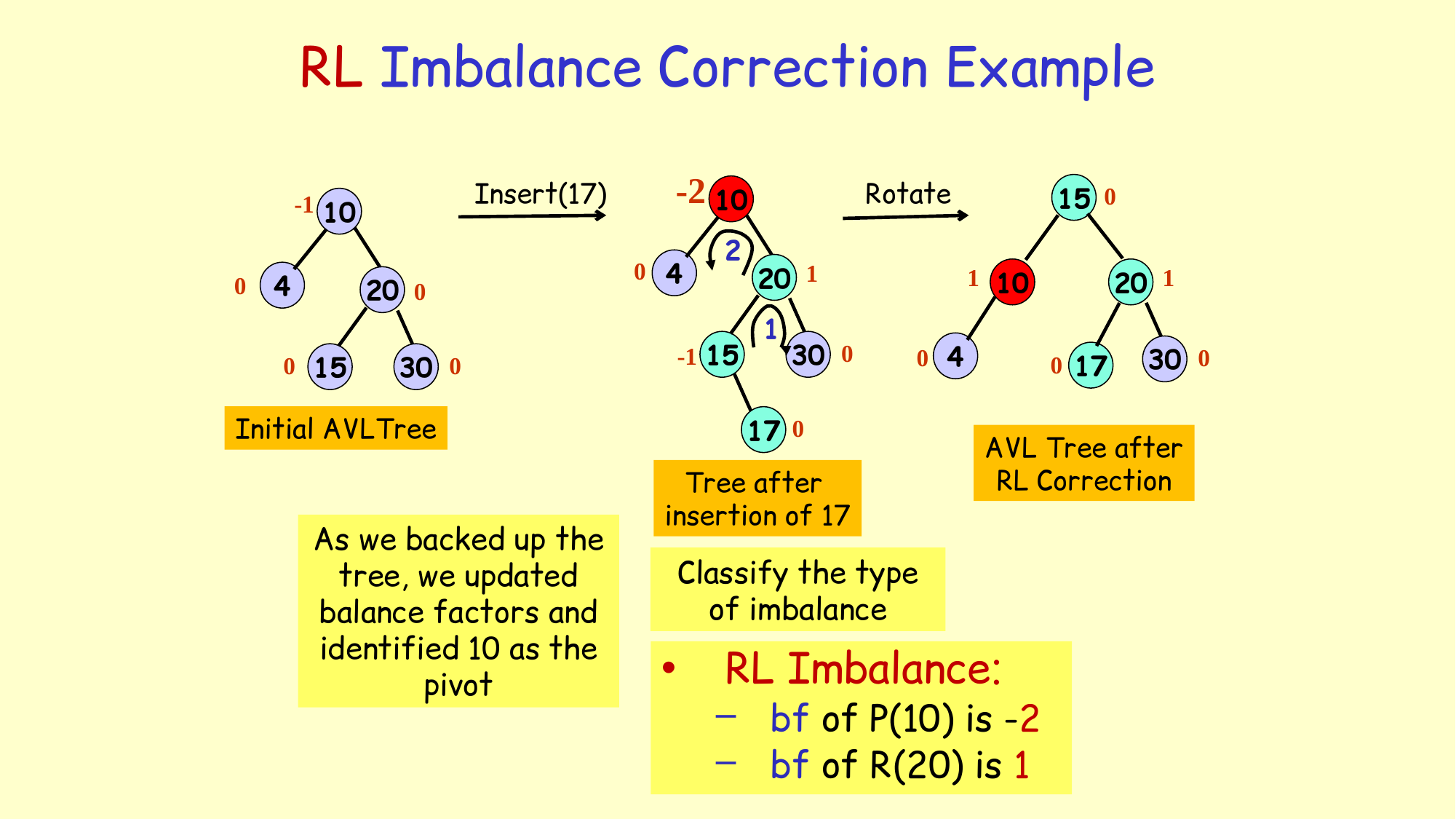

# RL Imbalance Correction Example
-2
10

4
0
1
20

15
30
0
-1

17
0
Insert(17)
Rotate
15
0

1
1
10
20

4
30
0
0
17
0
AVL Tree after
RL Correction
-1
10

2

4
0
20
0

1

15
30
0
0
Initial AVLTree
Tree after
insertion of 17
As we backed up the tree, we updated balance factors and identified 10 as the pivot
Classify the type of imbalance
RL Imbalance:
bf of P(10) is -2
bf of R(20) is 1